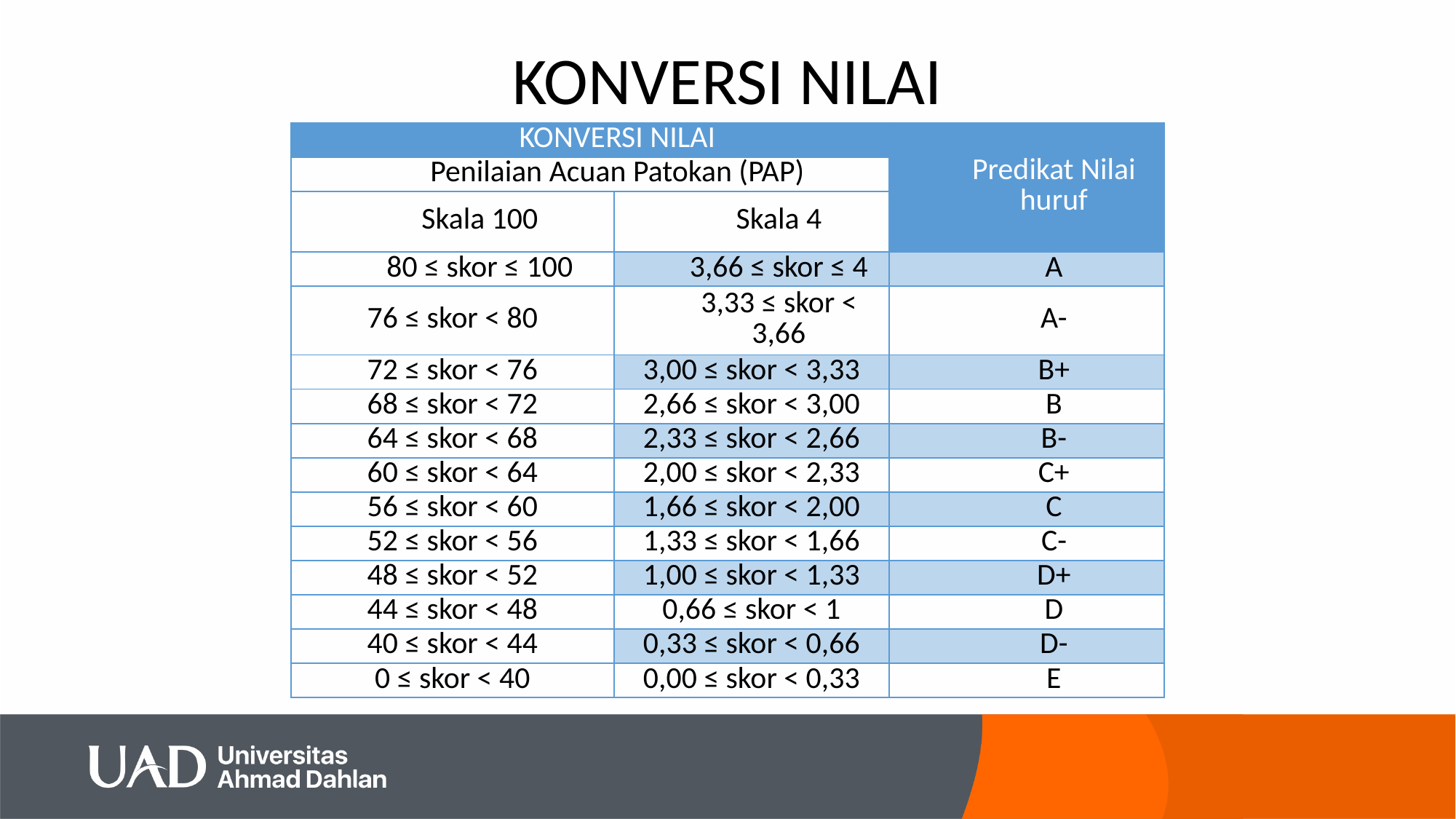

# KONVERSI NILAI
| KONVERSI NILAI |  | Predikat Nilai huruf |
| --- | --- | --- |
| Penilaian Acuan Patokan (PAP) |  |  |
| Skala 100 | Skala 4 |  |
| 80 ≤ skor ≤ 100 | 3,66 ≤ skor ≤ 4 | A |
| 76 ≤ skor ˂ 80 | 3,33 ≤ skor ˂ 3,66 | A- |
| 72 ≤ skor ˂ 76 | 3,00 ≤ skor ˂ 3,33 | B+ |
| 68 ≤ skor ˂ 72 | 2,66 ≤ skor ˂ 3,00 | B |
| 64 ≤ skor ˂ 68 | 2,33 ≤ skor ˂ 2,66 | B- |
| 60 ≤ skor ˂ 64 | 2,00 ≤ skor ˂ 2,33 | C+ |
| 56 ≤ skor ˂ 60 | 1,66 ≤ skor ˂ 2,00 | C |
| 52 ≤ skor ˂ 56 | 1,33 ≤ skor ˂ 1,66 | C- |
| 48 ≤ skor ˂ 52 | 1,00 ≤ skor ˂ 1,33 | D+ |
| 44 ≤ skor ˂ 48 | 0,66 ≤ skor ˂ 1 | D |
| 40 ≤ skor ˂ 44 | 0,33 ≤ skor ˂ 0,66 | D- |
| 0 ≤ skor ˂ 40 | 0,00 ≤ skor ˂ 0,33 | E |